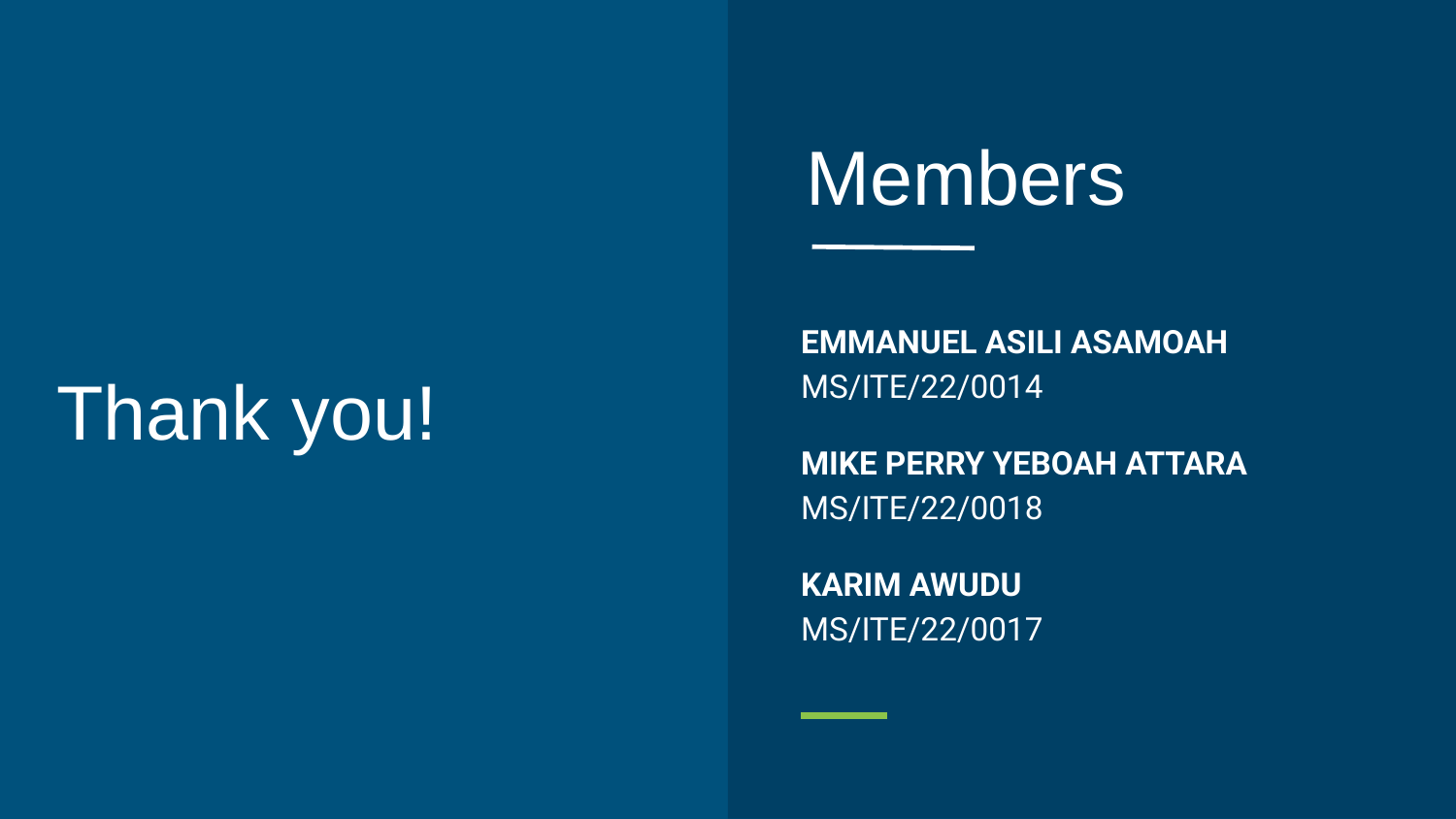

Members
EMMANUEL ASILI ASAMOAH
MS/ITE/22/0014
MIKE PERRY YEBOAH ATTARA
MS/ITE/22/0018
KARIM AWUDU
MS/ITE/22/0017
# Thank you!